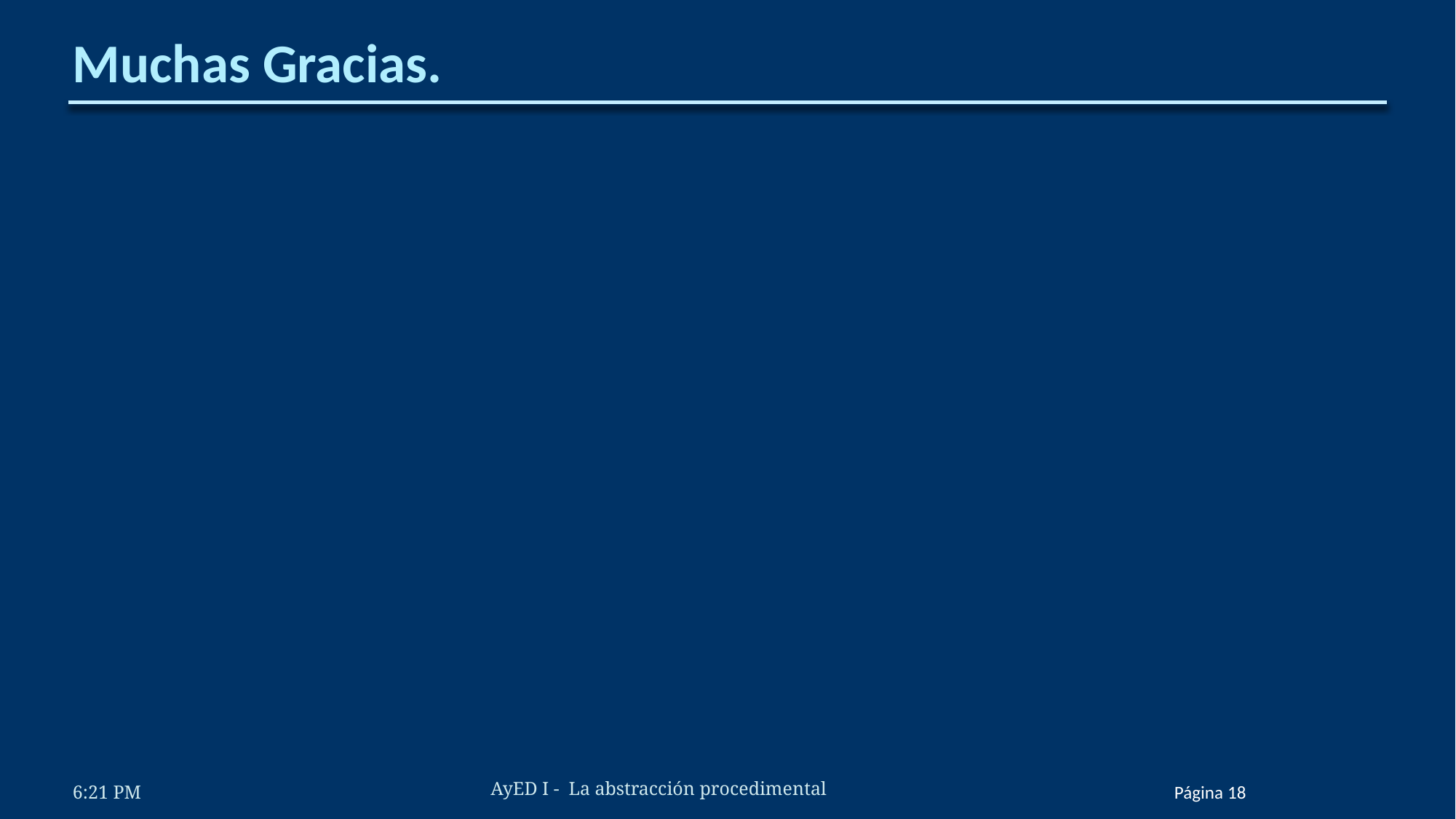

# Muchas Gracias.

AyED I -  La abstracción procedimental
6:21 PM
Página 18